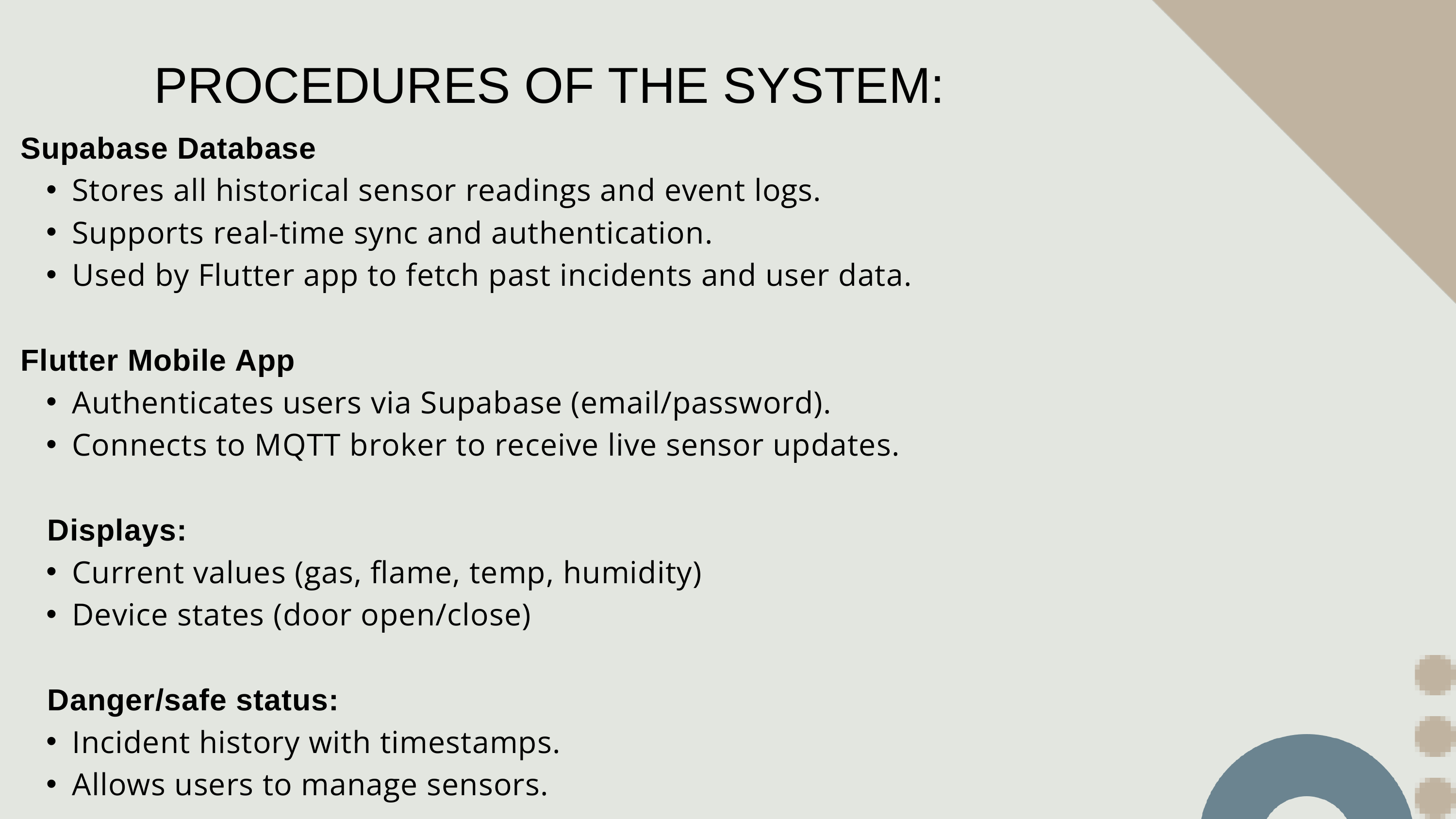

PROCEDURES OF THE SYSTEM:
Supabase Database
Stores all historical sensor readings and event logs.
Supports real-time sync and authentication.
Used by Flutter app to fetch past incidents and user data.

Flutter Mobile App
Authenticates users via Supabase (email/password).
Connects to MQTT broker to receive live sensor updates.

   Displays:
Current values (gas, flame, temp, humidity)
Device states (door open/close)

   Danger/safe status:
Incident history with timestamps.
Allows users to manage sensors.